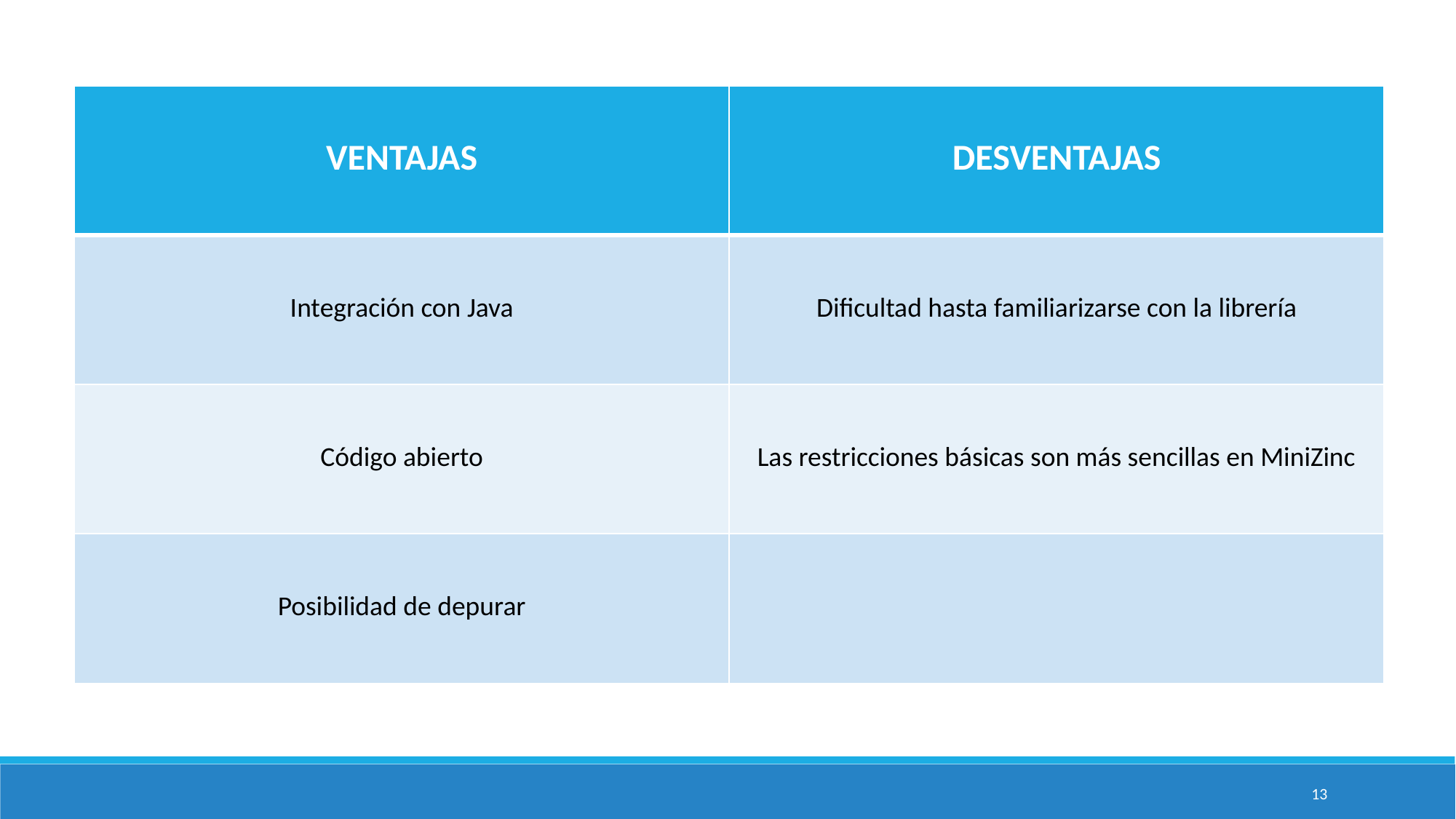

| VENTAJAS | DESVENTAJAS |
| --- | --- |
| Integración con Java | Dificultad hasta familiarizarse con la librería |
| Código abierto | Las restricciones básicas son más sencillas en MiniZinc |
| Posibilidad de depurar |  |
13